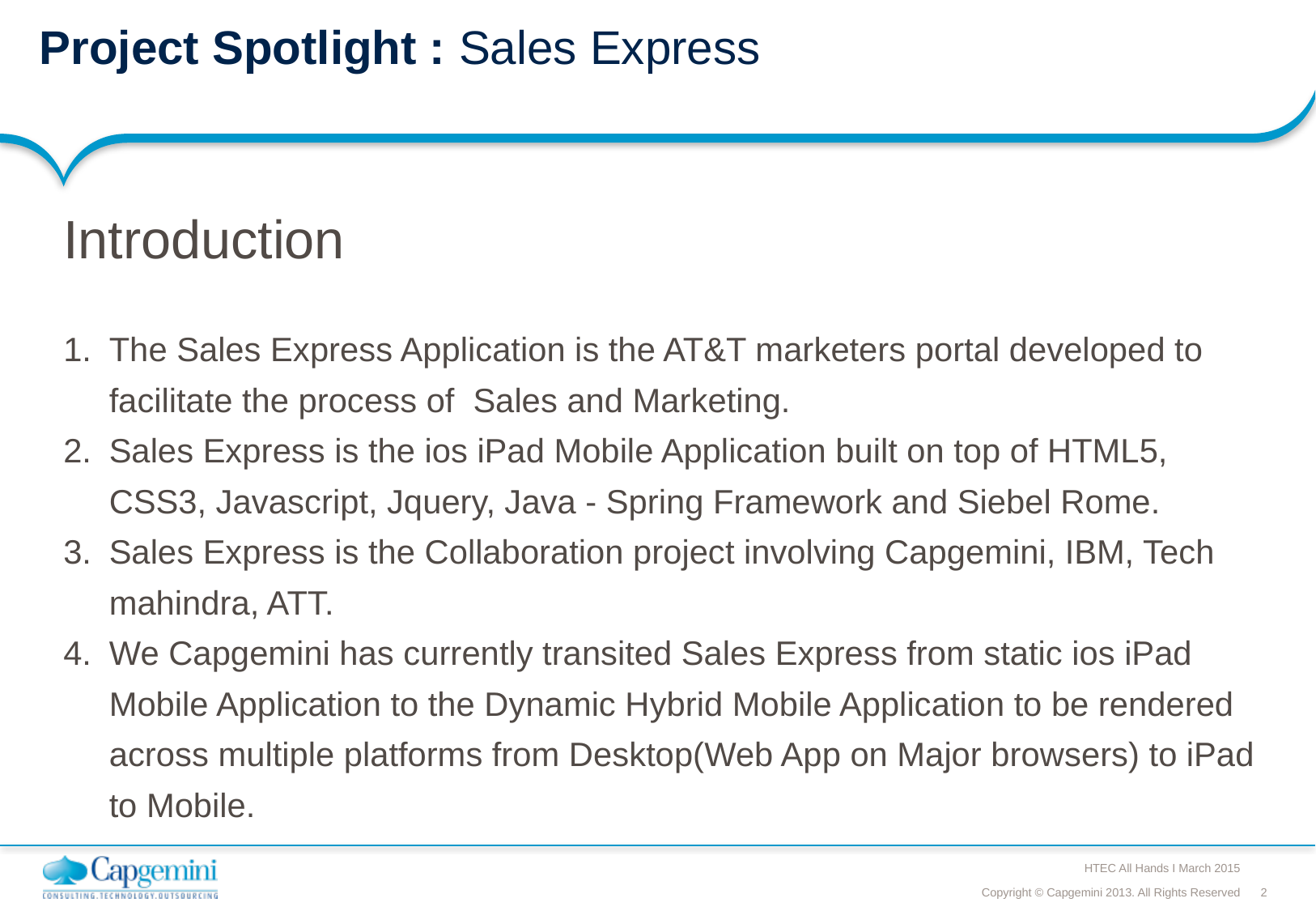

# Project Spotlight : Sales Express
Introduction

The Sales Express Application is the AT&T marketers portal developed to facilitate the process of  Sales and Marketing.
Sales Express is the ios iPad Mobile Application built on top of HTML5, CSS3, Javascript, Jquery, Java - Spring Framework and Siebel Rome.
Sales Express is the Collaboration project involving Capgemini, IBM, Tech mahindra, ATT.
We Capgemini has currently transited Sales Express from static ios iPad Mobile Application to the Dynamic Hybrid Mobile Application to be rendered across multiple platforms from Desktop(Web App on Major browsers) to iPad to Mobile.